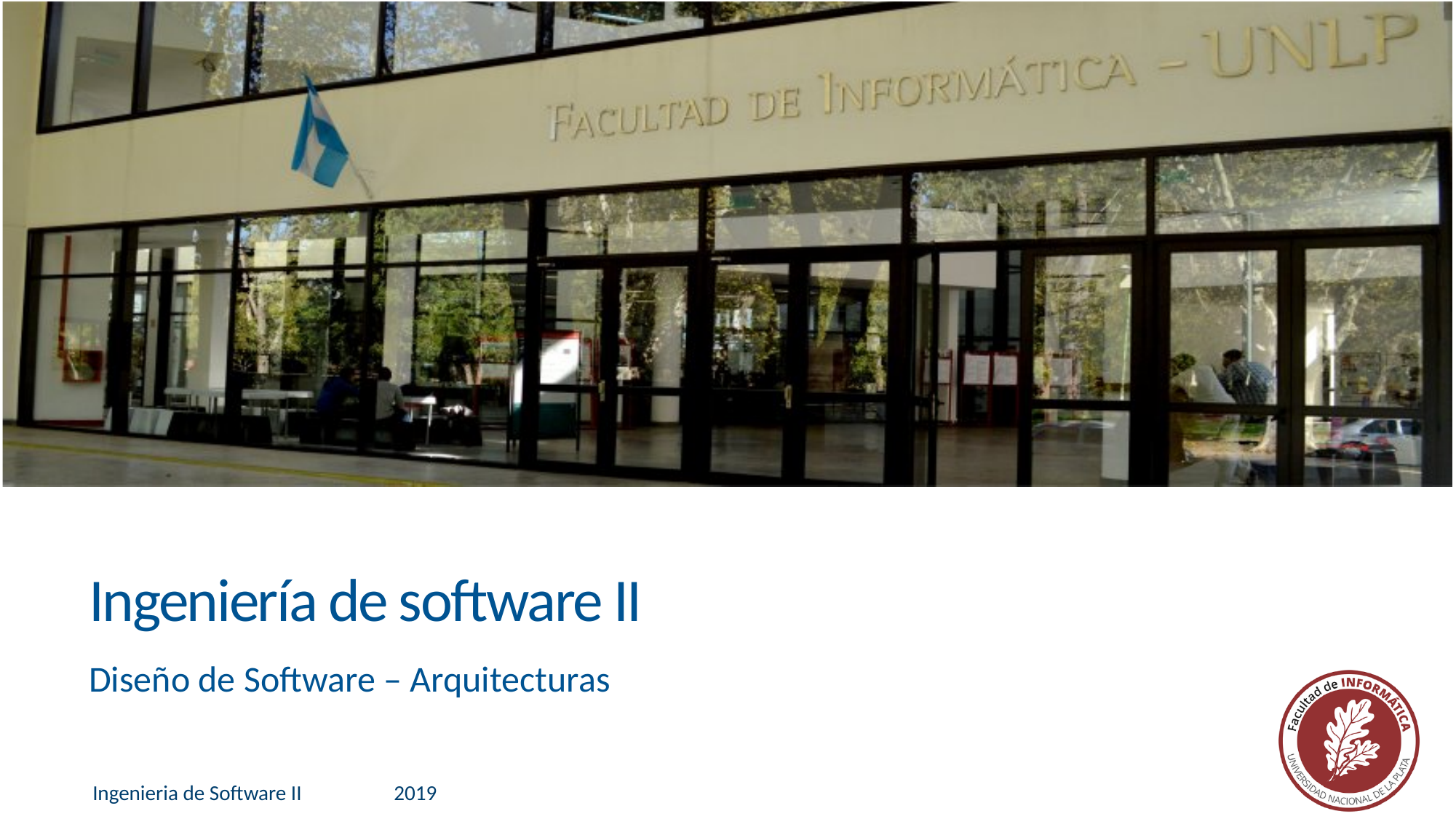

1
# Ingeniería de software II
Diseño de Software – Arquitecturas
Ingenieria de Software II
2019